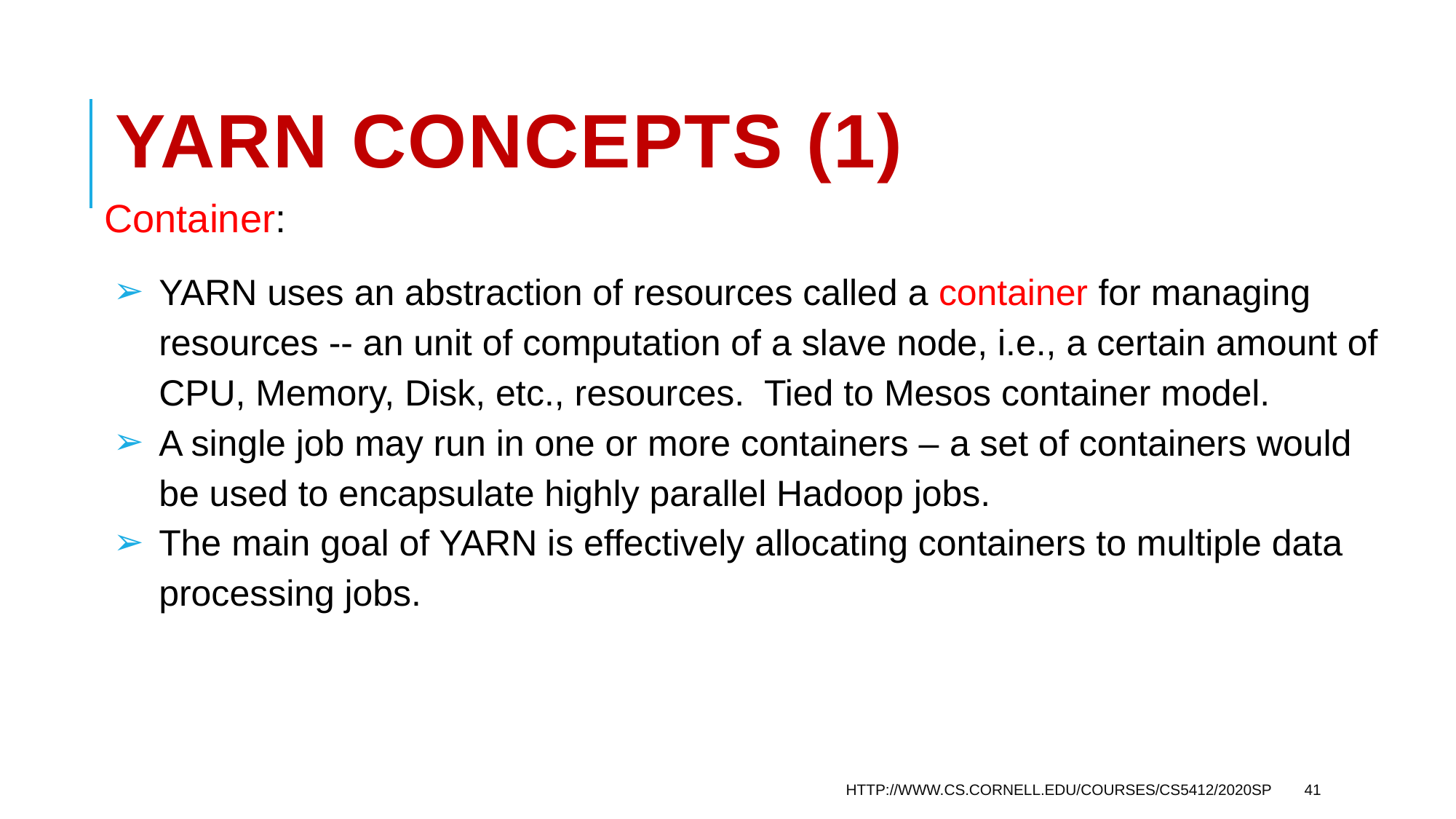

# YARN Concepts (1)
Container:
YARN uses an abstraction of resources called a container for managing resources -- an unit of computation of a slave node, i.e., a certain amount of CPU, Memory, Disk, etc., resources.  Tied to Mesos container model.
A single job may run in one or more containers – a set of containers would be used to encapsulate highly parallel Hadoop jobs.
The main goal of YARN is effectively allocating containers to multiple data processing jobs.

HTTP://WWW.CS.CORNELL.EDU/COURSES/CS5412/2020SP
41